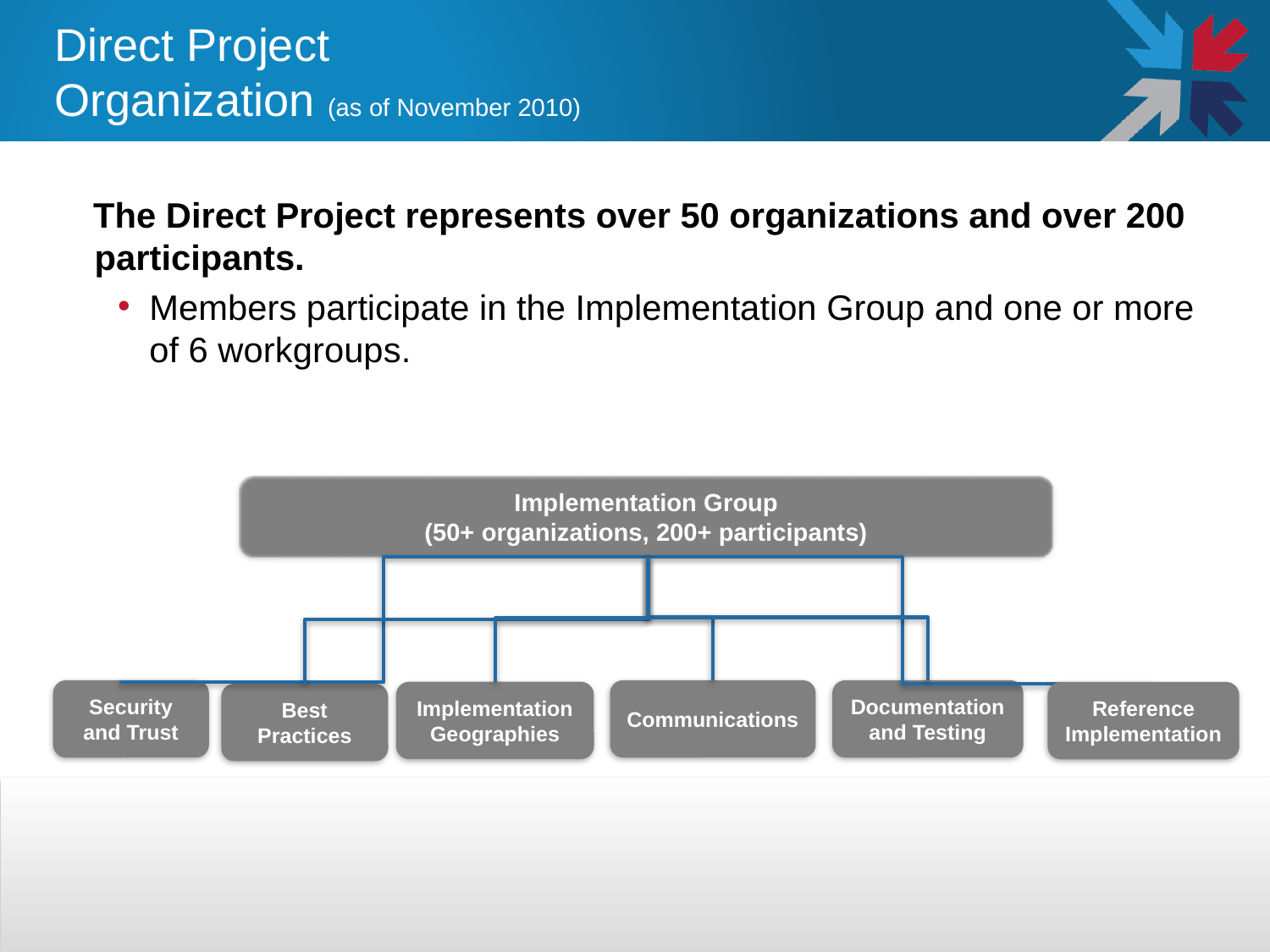

# Direct Project Organization (as of November 2010)
    The Direct Project represents over 50 organizations and over 200 participants.
Members participate in the Implementation Group and one or more of 6 workgroups.

Implementation Group
(50+ organizations, 200+ participants)
Security and Trust
Communications
Documentation
and Testing
Implementation Geographies
Reference Implementation
Best Practices